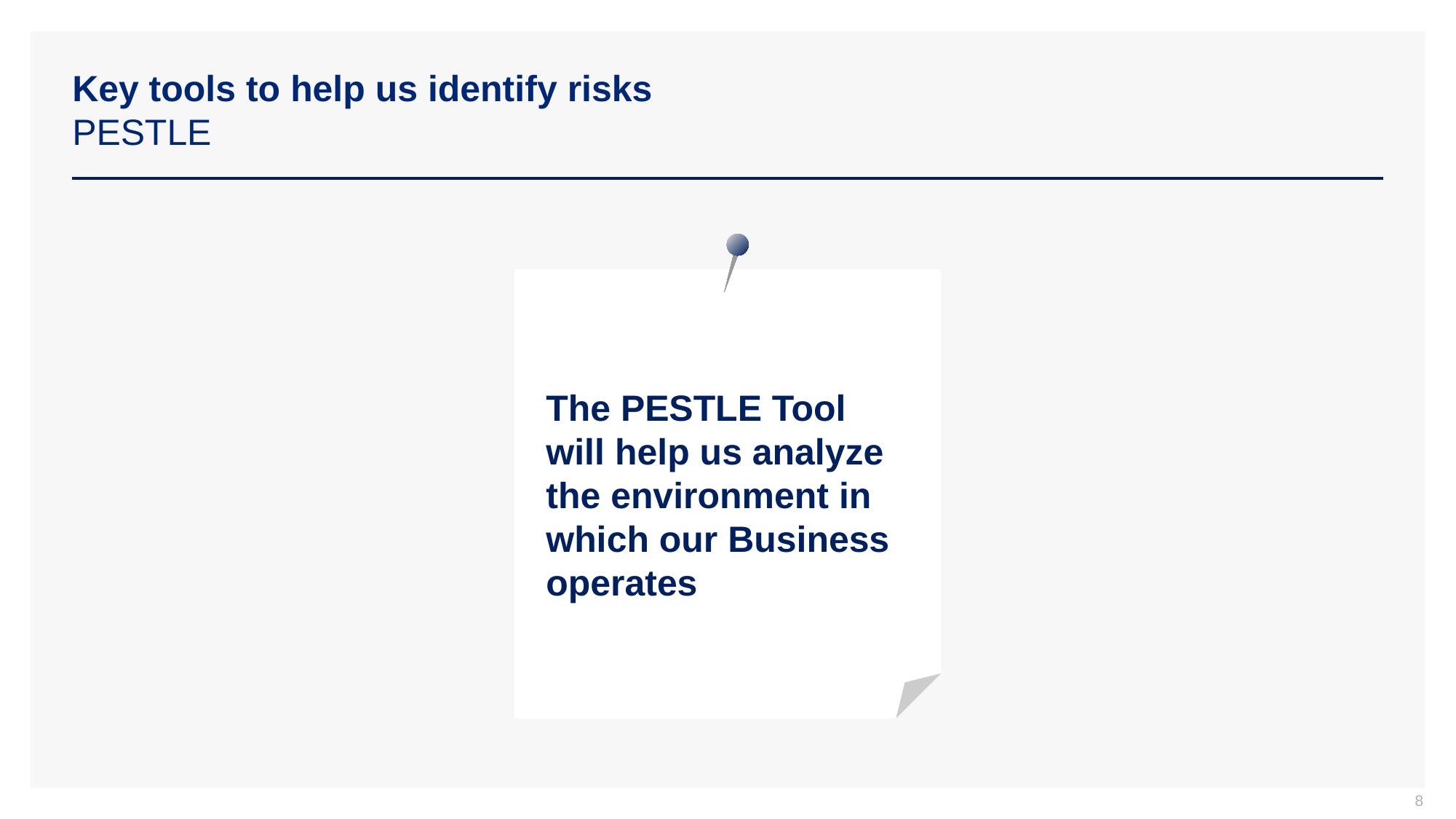

# Key tools to help us identify risks PESTLE

The PESTLE Tool will help us analyze the environment in which our Business operates
8